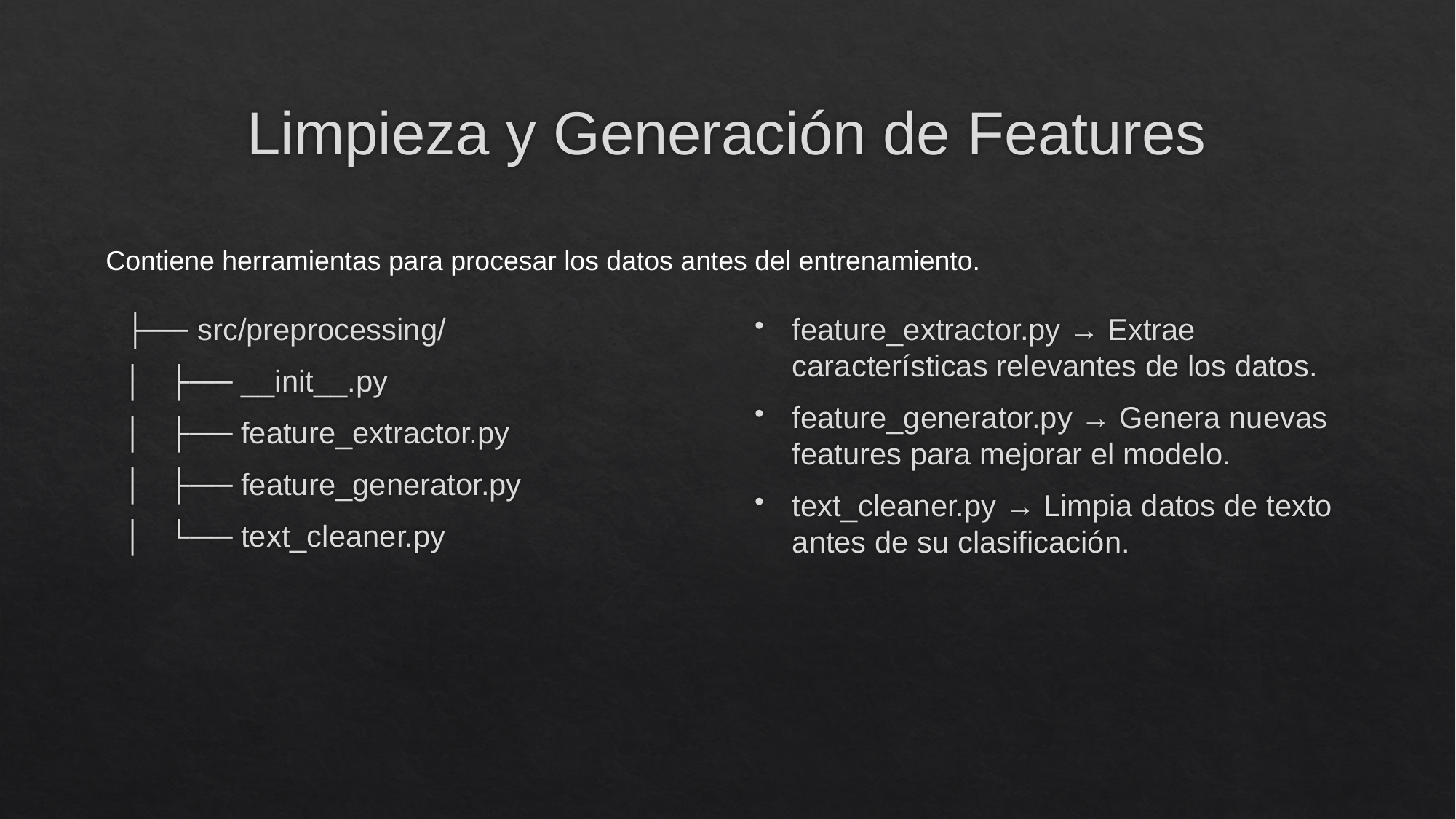

# Limpieza y Generación de Features
Contiene herramientas para procesar los datos antes del entrenamiento.
├── src/preprocessing/
│   ├── __init__.py
│   ├── feature_extractor.py
│   ├── feature_generator.py
│   └── text_cleaner.py

feature_extractor.py → Extrae características relevantes de los datos.
feature_generator.py → Genera nuevas features para mejorar el modelo.
text_cleaner.py → Limpia datos de texto antes de su clasificación.